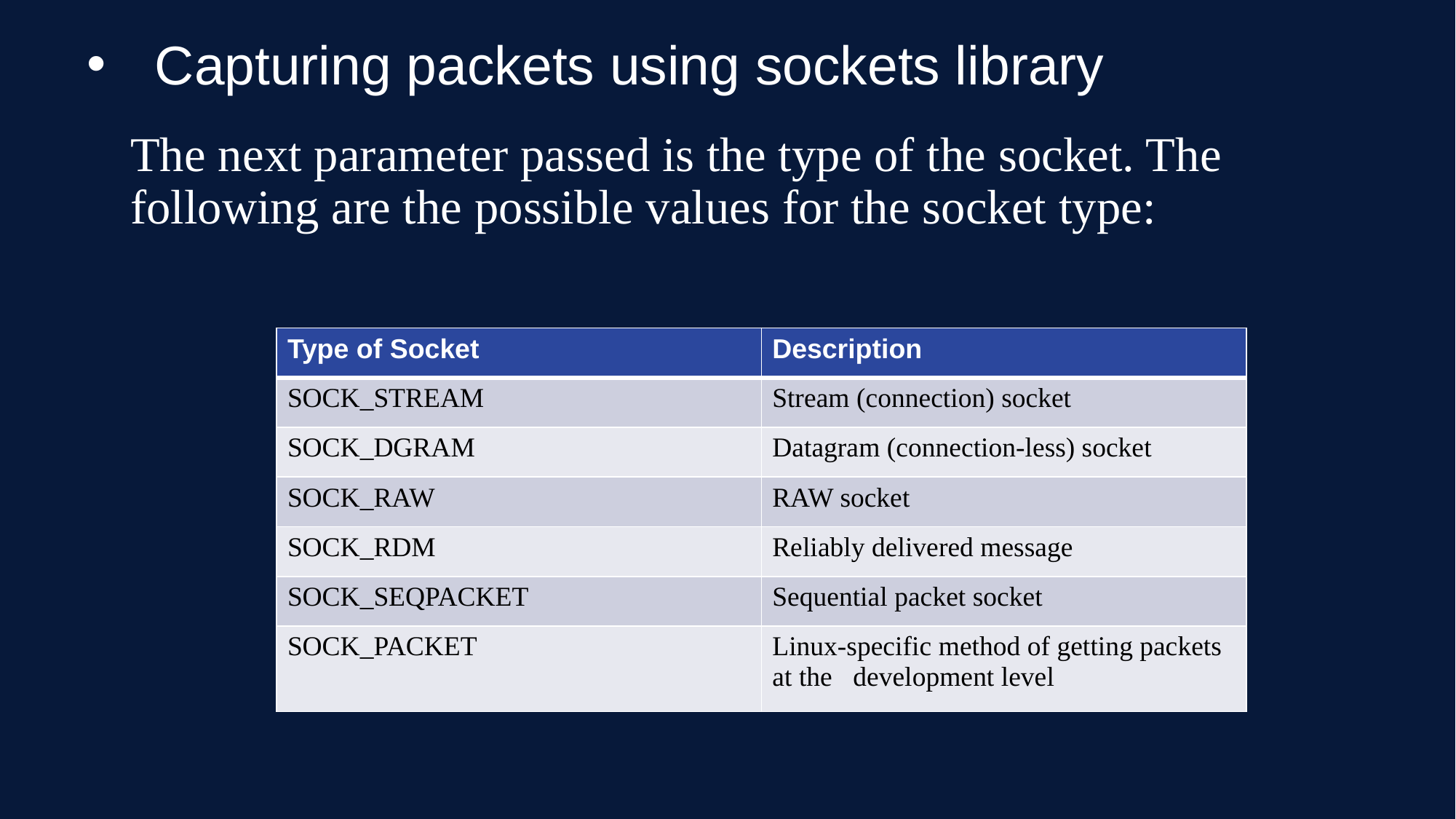

Capturing packets using sockets library

The next parameter passed is the type of the socket. The following are the possible values for the socket type:
| Type of Socket | Description |
| --- | --- |
| SOCK\_STREAM | Stream (connection) socket |
| SOCK\_DGRAM | Datagram (connection-less) socket |
| SOCK\_RAW | RAW socket |
| SOCK\_RDM | Reliably delivered message |
| SOCK\_SEQPACKET | Sequential packet socket |
| SOCK\_PACKET | Linux-specific method of getting packets at the   development level |